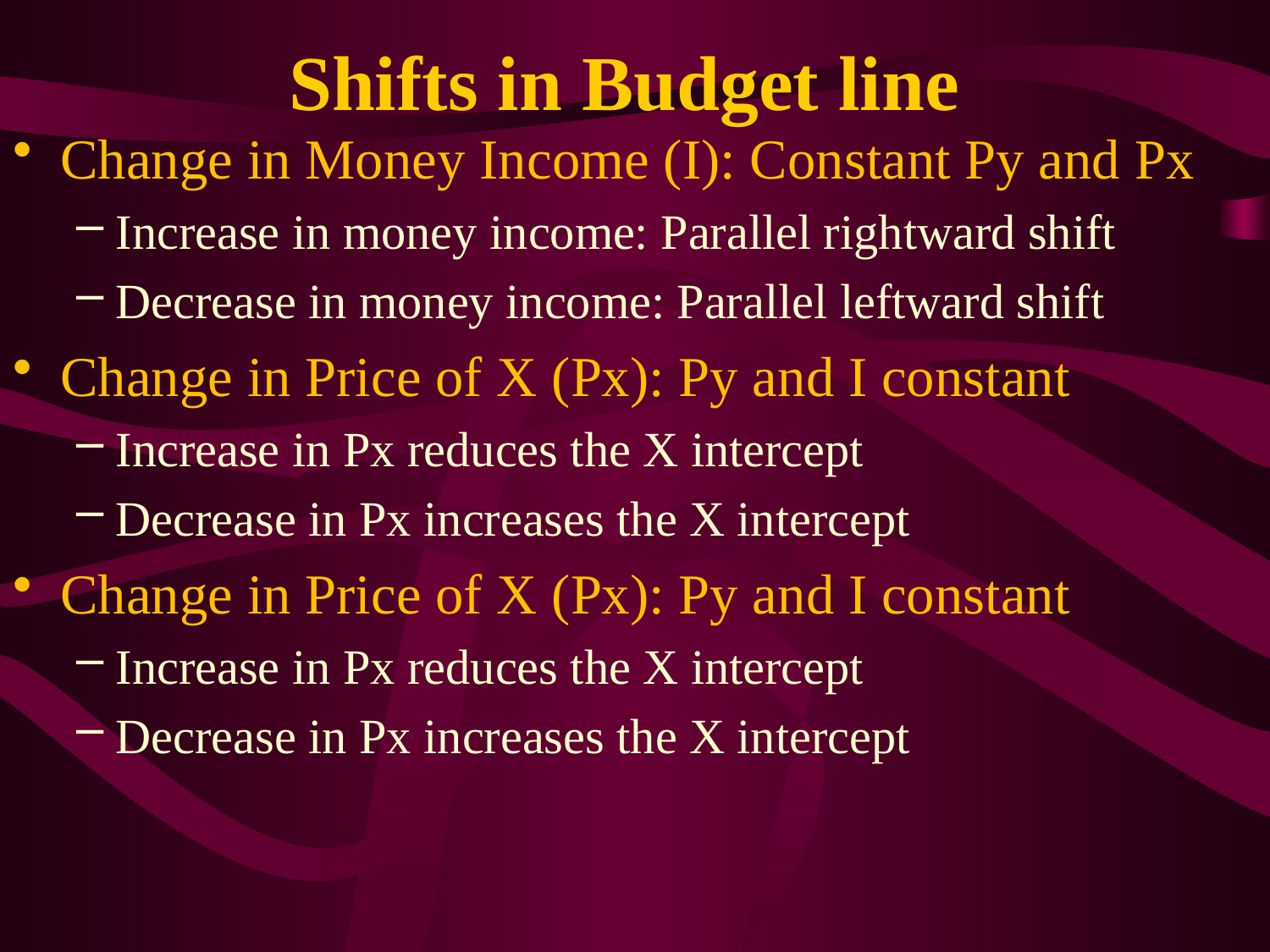

# Shifts in Budget line
Change in Money Income (I): Constant Py and Px
Increase in money income: Parallel rightward shift
Decrease in money income: Parallel leftward shift
Change in Price of X (Px): Py and I constant
Increase in Px reduces the X intercept
Decrease in Px increases the X intercept
Change in Price of X (Px): Py and I constant
Increase in Px reduces the X intercept
Decrease in Px increases the X intercept